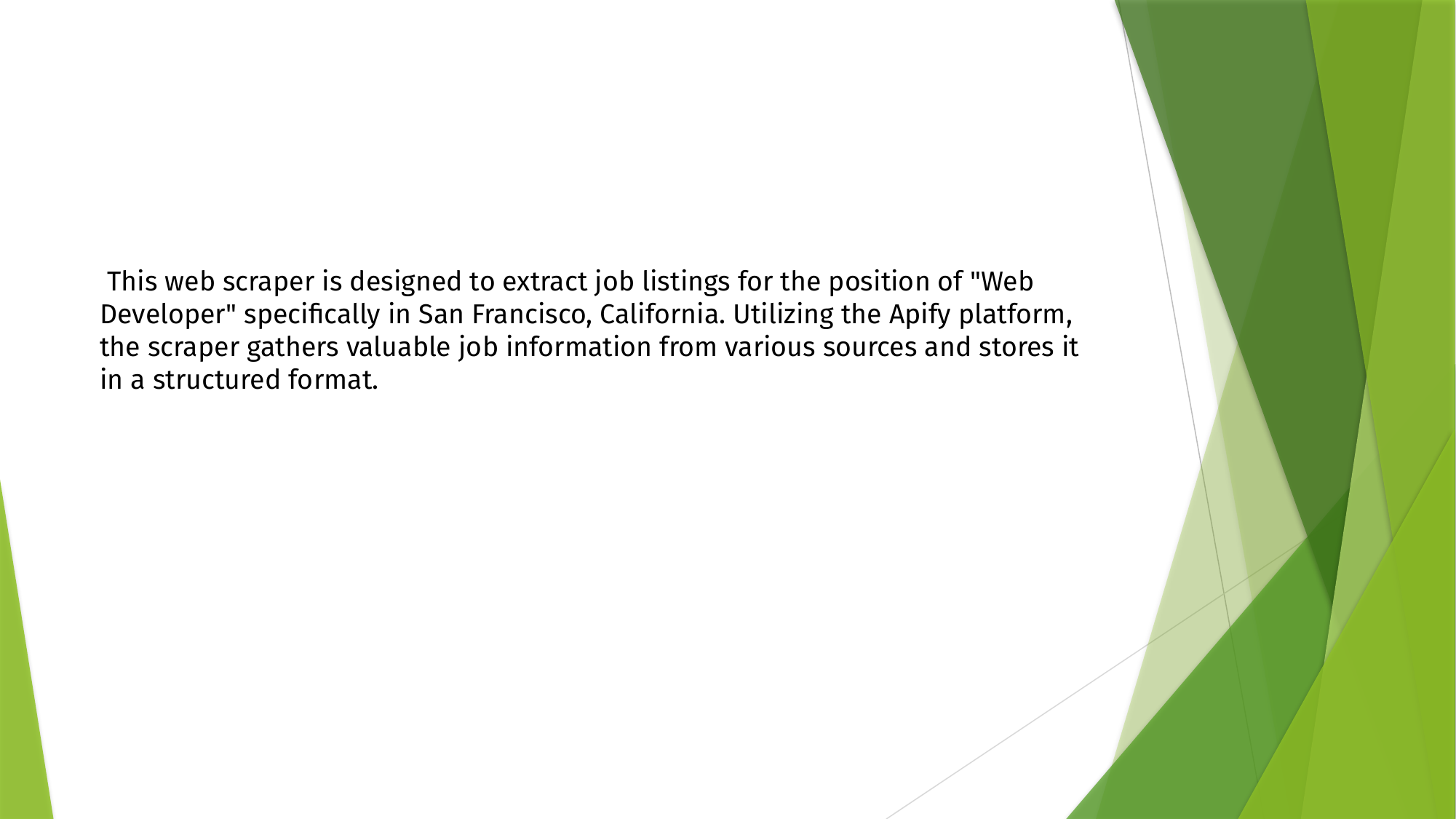

#

 This web scraper is designed to extract job listings for the position of "Web Developer" specifically in San Francisco, California. Utilizing the Apify platform, the scraper gathers valuable job information from various sources and stores it in a structured format.